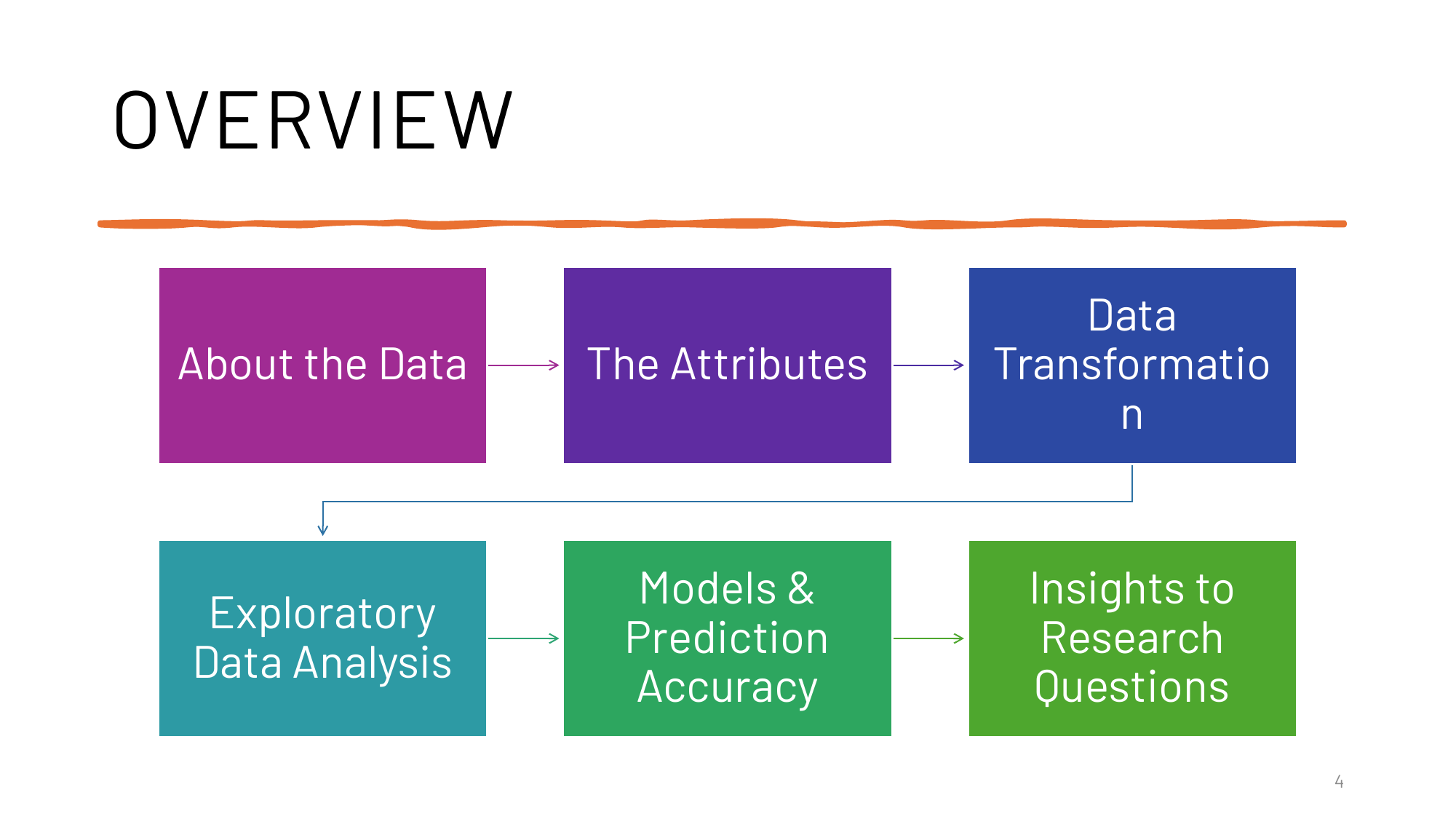

# OVERVIEW

About the Data

The Attributes

Data Transformation

Exploratory Data Analysis

Models & Prediction Accuracy
Insights to Research Questions
4